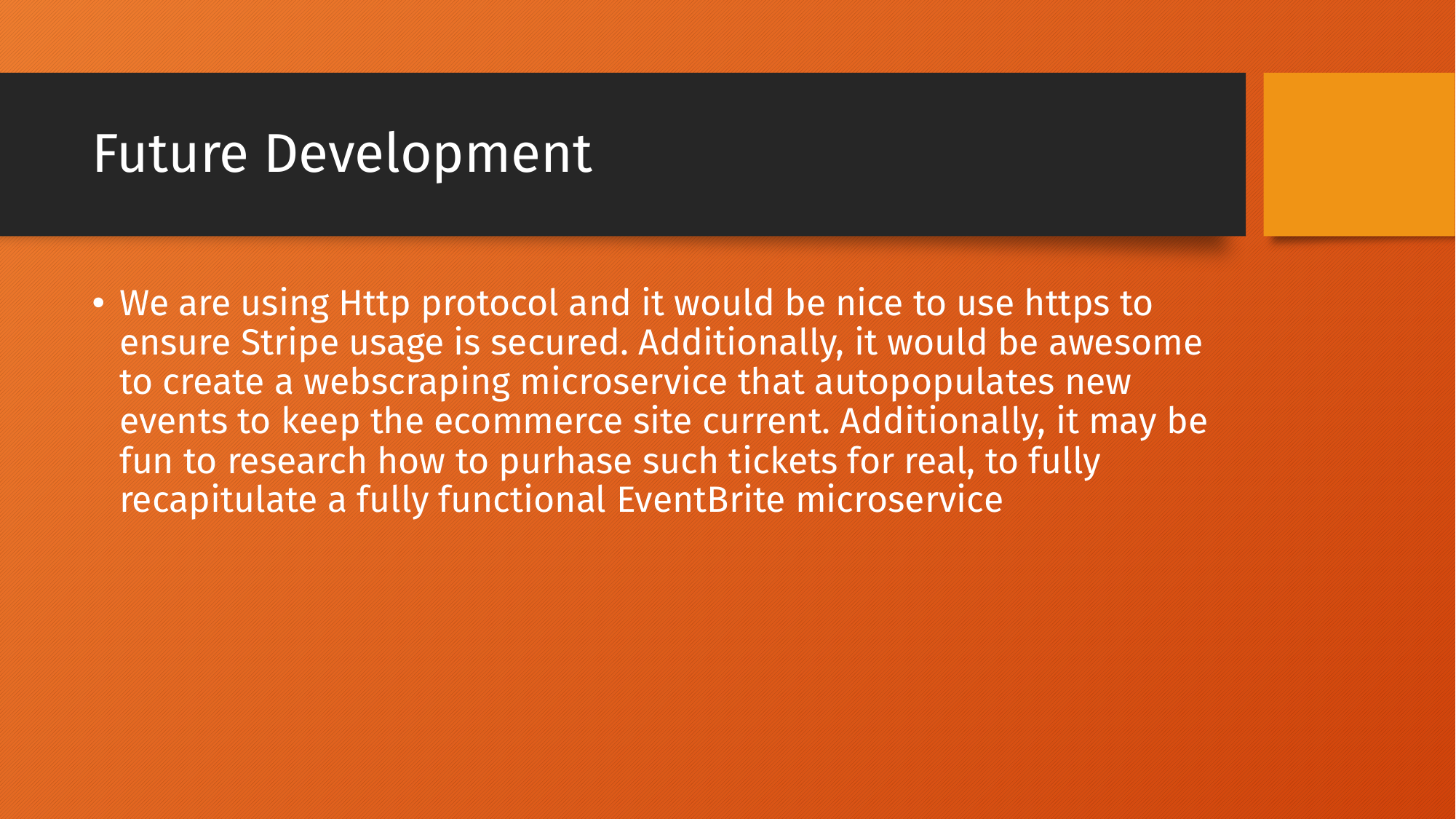

# Future Development
We are using Http protocol and it would be nice to use https to ensure Stripe usage is secured. Additionally, it would be awesome to create a webscraping microservice that autopopulates new events to keep the ecommerce site current. Additionally, it may be fun to research how to purhase such tickets for real, to fully recapitulate a fully functional EventBrite microservice